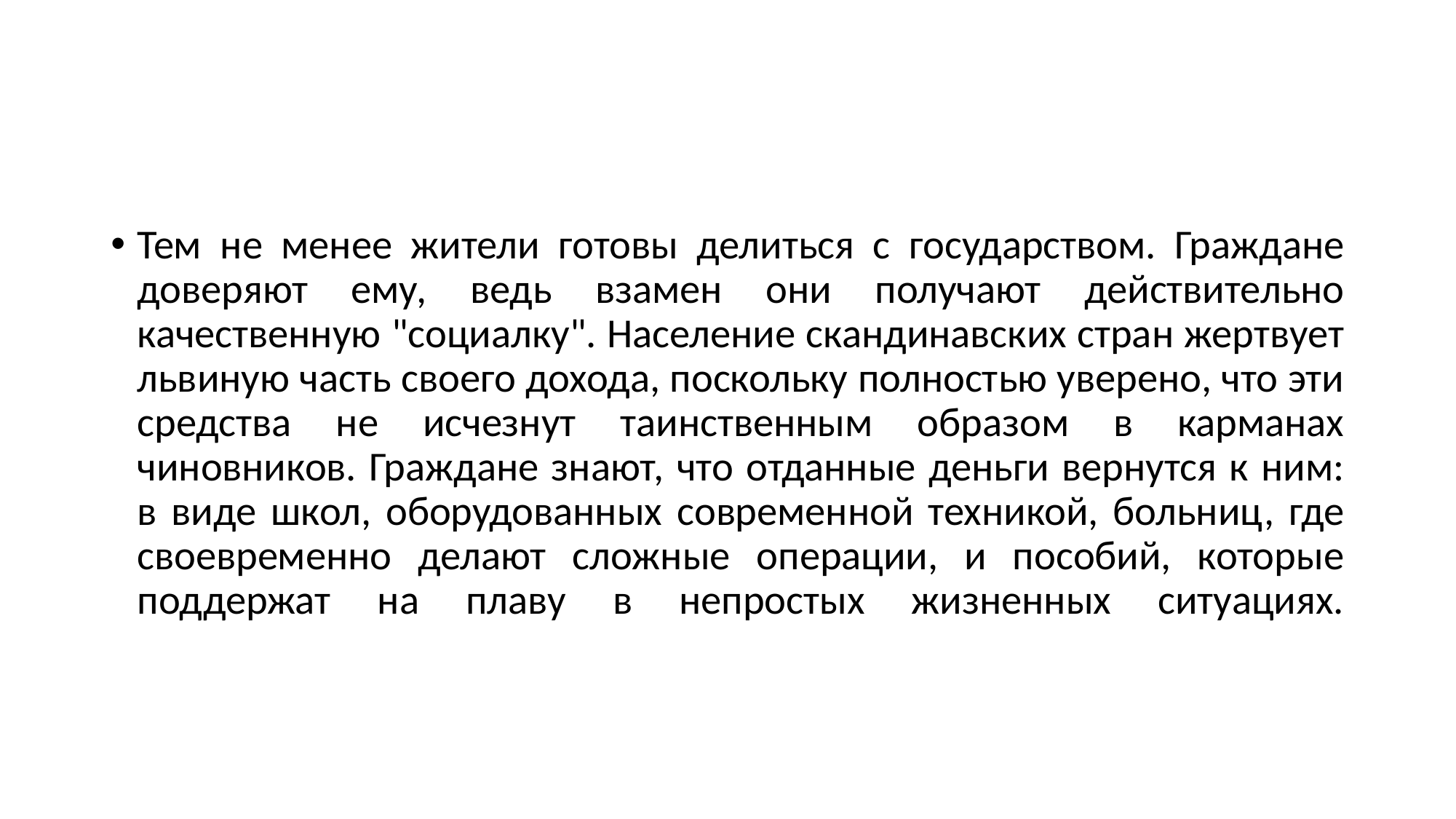

#
Тем не менее жители готовы делиться с государством. Граждане доверяют ему, ведь взамен они получают действительно качественную "социалку". Население скандинавских стран жертвует львиную часть своего дохода, поскольку полностью уверено, что эти средства не исчезнут таинственным образом в карманах чиновников. Граждане знают, что отданные деньги вернутся к ним: в виде школ, оборудованных современной техникой, больниц, где своевременно делают сложные операции, и пособий, которые поддержат на плаву в непростых жизненных ситуациях.